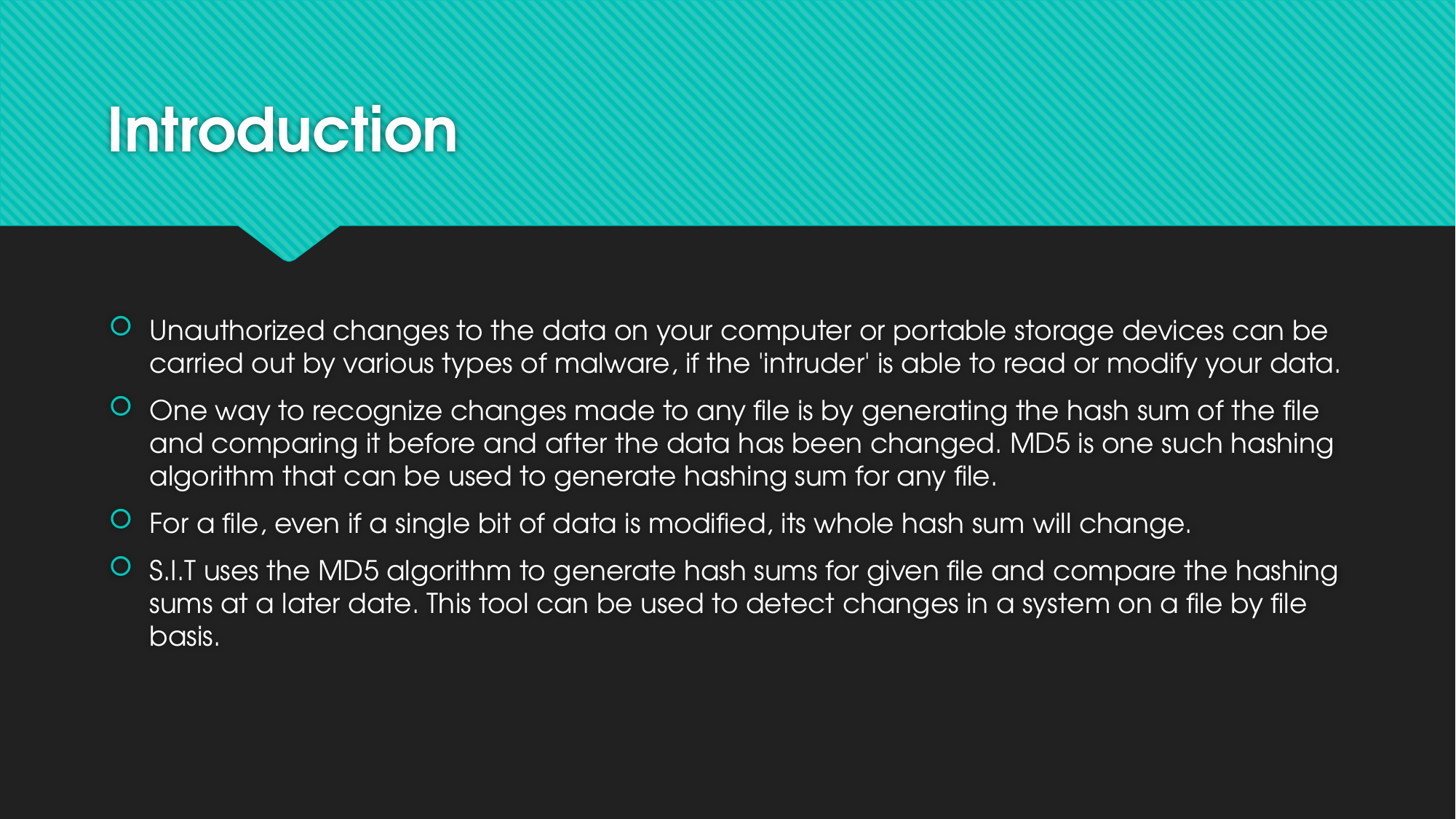

# Introduction
Unauthorized changes to the data on your computer or portable storage devices can be carried out by various types of malware, if the 'intruder' is able to read or modify your data.
One way to recognize changes made to any file is by generating the hash sum of the file and comparing it before and after the data has been changed. MD5 is one such hashing algorithm that can be used to generate hashing sum for any file.
For a file, even if a single bit of data is modified, its whole hash sum will change.
S.I.T uses the MD5 algorithm to generate hash sums for given file and compare the hashing sums at a later date. This tool can be used to detect changes in a system on a file by file basis.